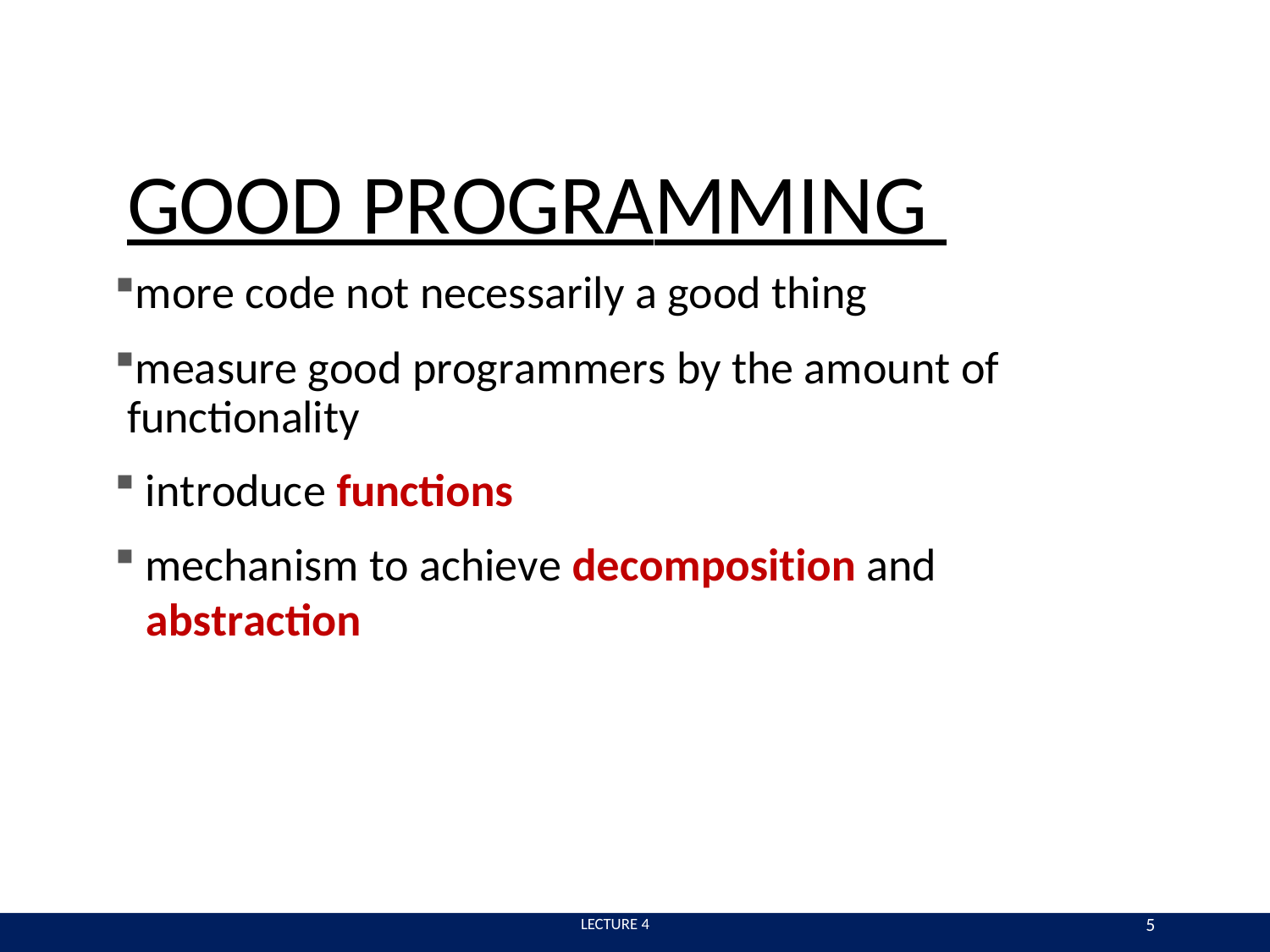

# GOOD PROGRAMMING
more code not necessarily a good thing
measure good programmers by the amount of functionality
introduce functions
mechanism to achieve decomposition and abstraction
5
 LECTURE 4